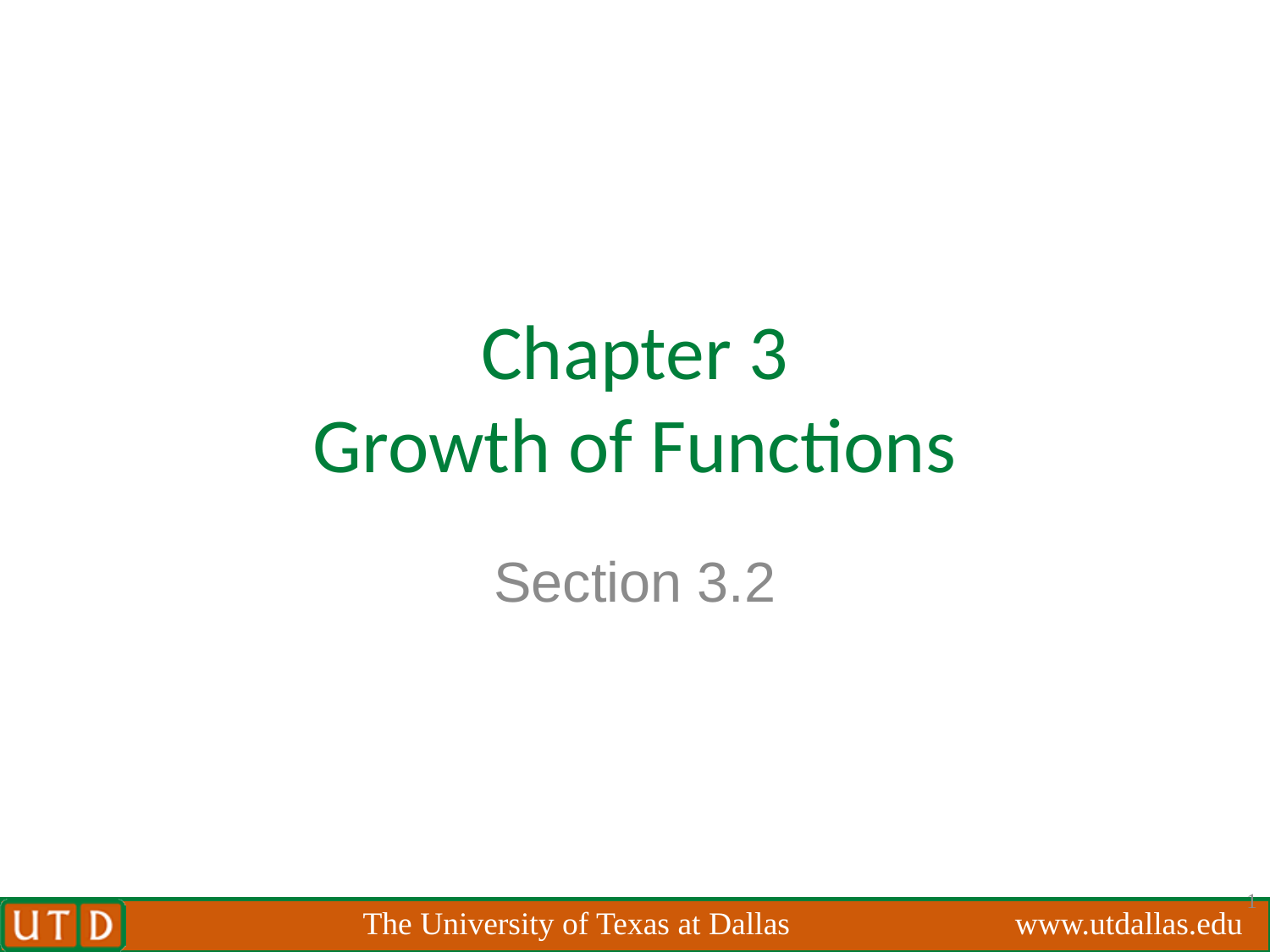

# Chapter 3 Growth of Functions
Section 3.2
1